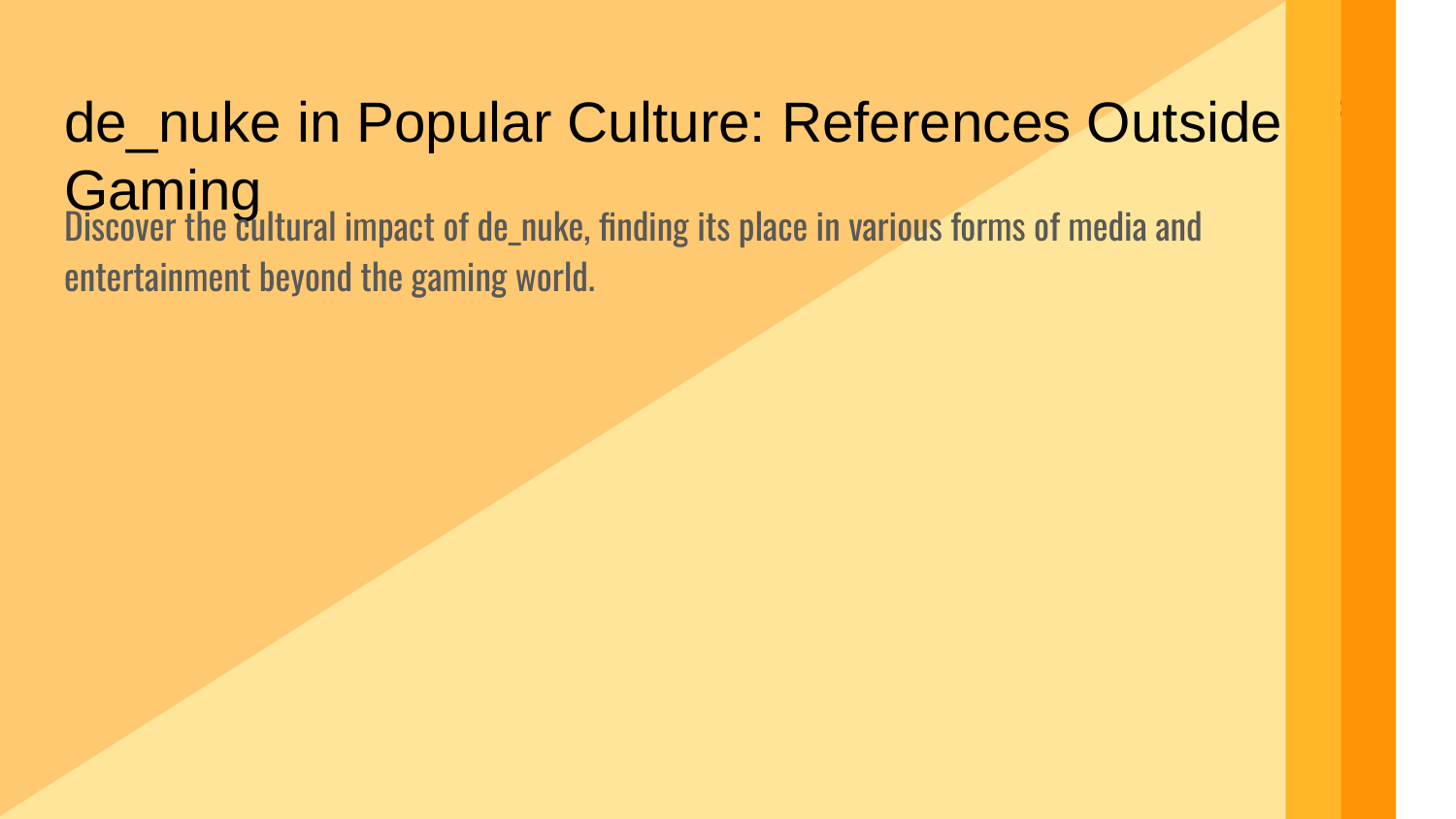

de_nuke in Popular Culture: References Outside of Gaming
Discover the cultural impact of de_nuke, finding its place in various forms of media and entertainment beyond the gaming world.